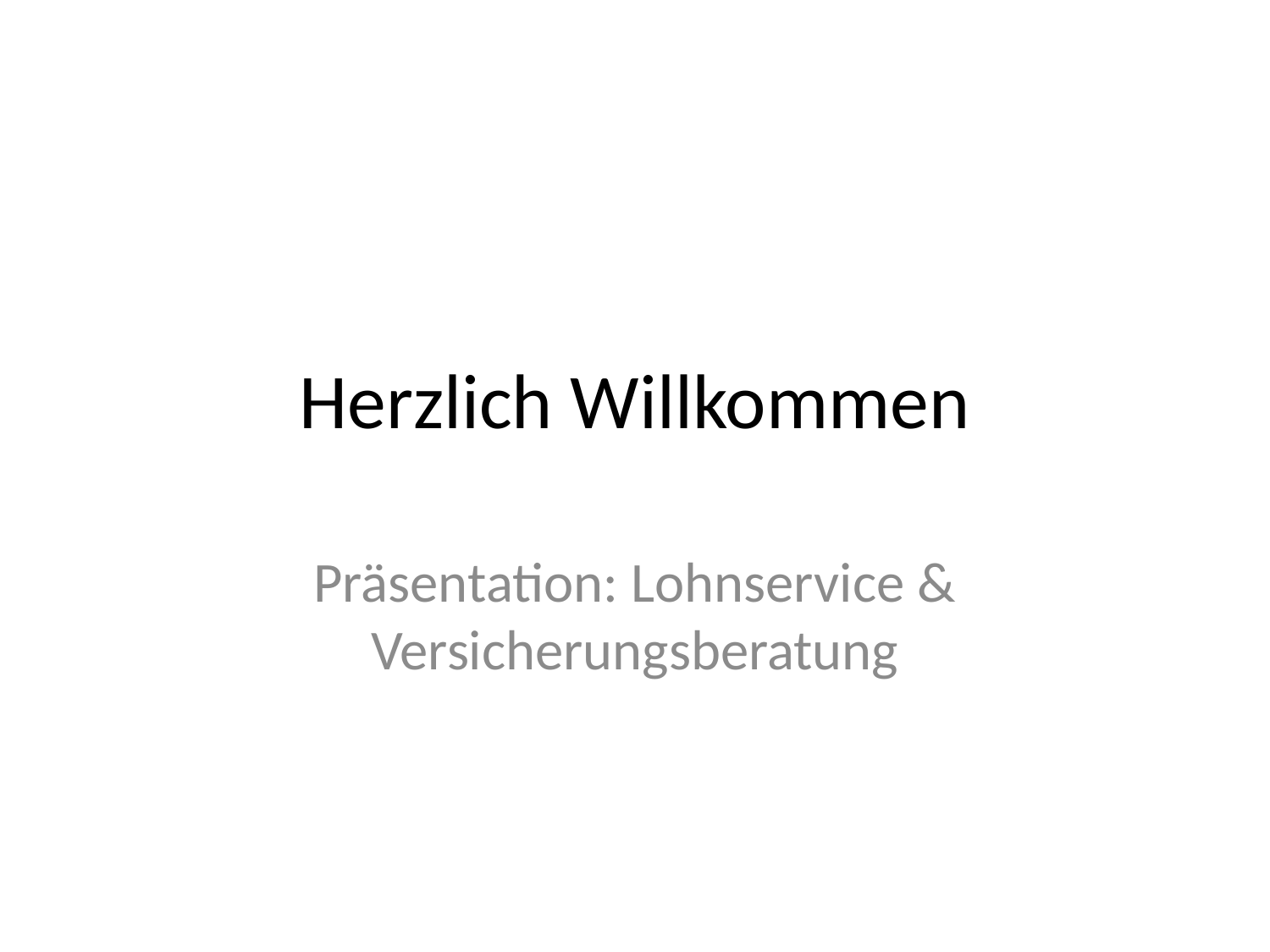

# Herzlich Willkommen
Präsentation: Lohnservice & Versicherungsberatung